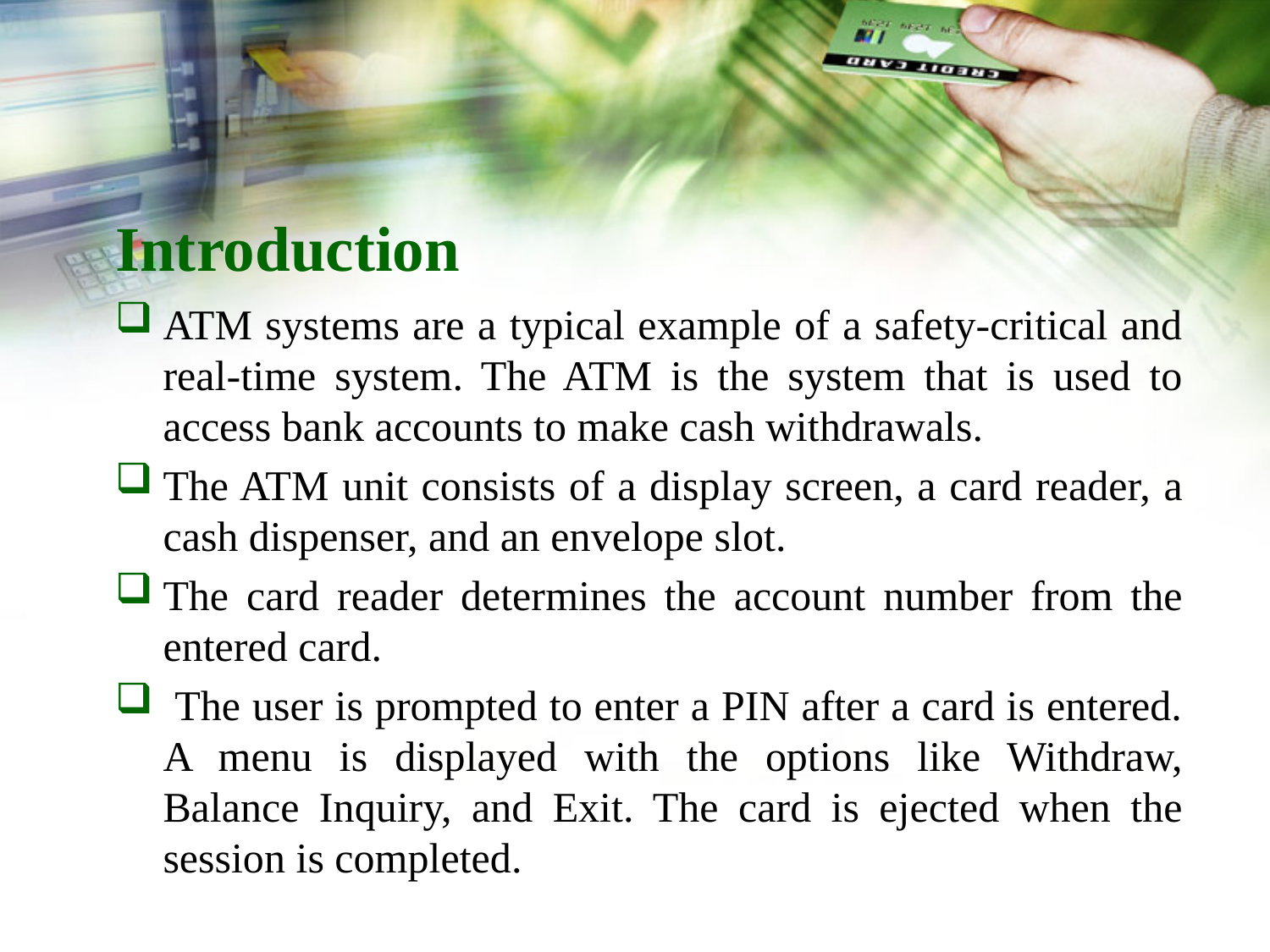

# Introduction
ATM systems are a typical example of a safety-critical and real-time system. The ATM is the system that is used to access bank accounts to make cash withdrawals.
The ATM unit consists of a display screen, a card reader, a cash dispenser, and an envelope slot.
The card reader determines the account number from the entered card.
 The user is prompted to enter a PIN after a card is entered. A menu is displayed with the options like Withdraw, Balance Inquiry, and Exit. The card is ejected when the session is completed.